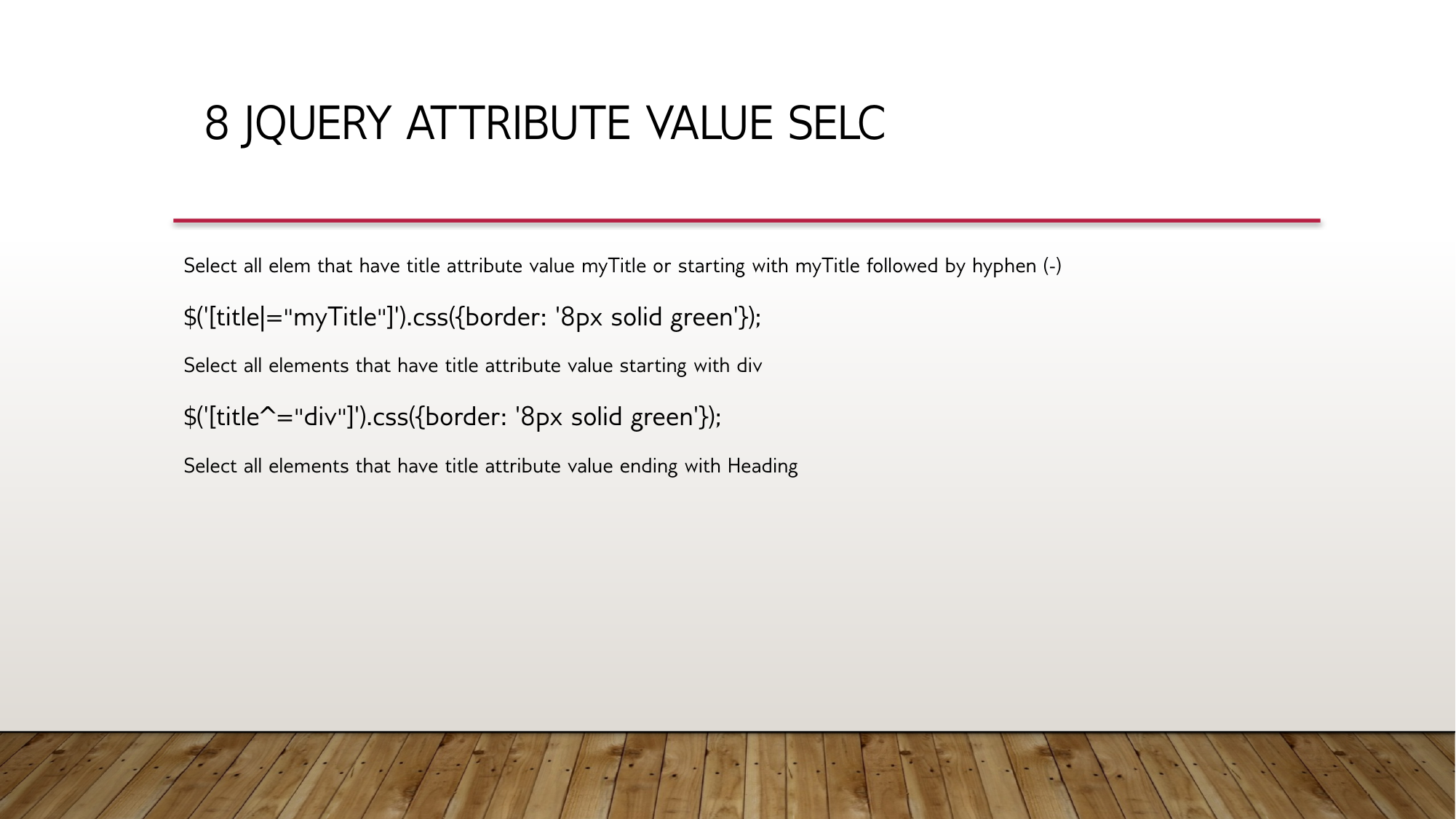

8 jquery attribute Value selc

Select all elem that have title attribute value myTitle or starting with myTitle followed by hyphen (-)
$('[title|="myTitle"]').css({border: '8px solid green'});
Select all elements that have title attribute value starting with div
$('[title^="div"]').css({border: '8px solid green'});
Select all elements that have title attribute value ending with Heading